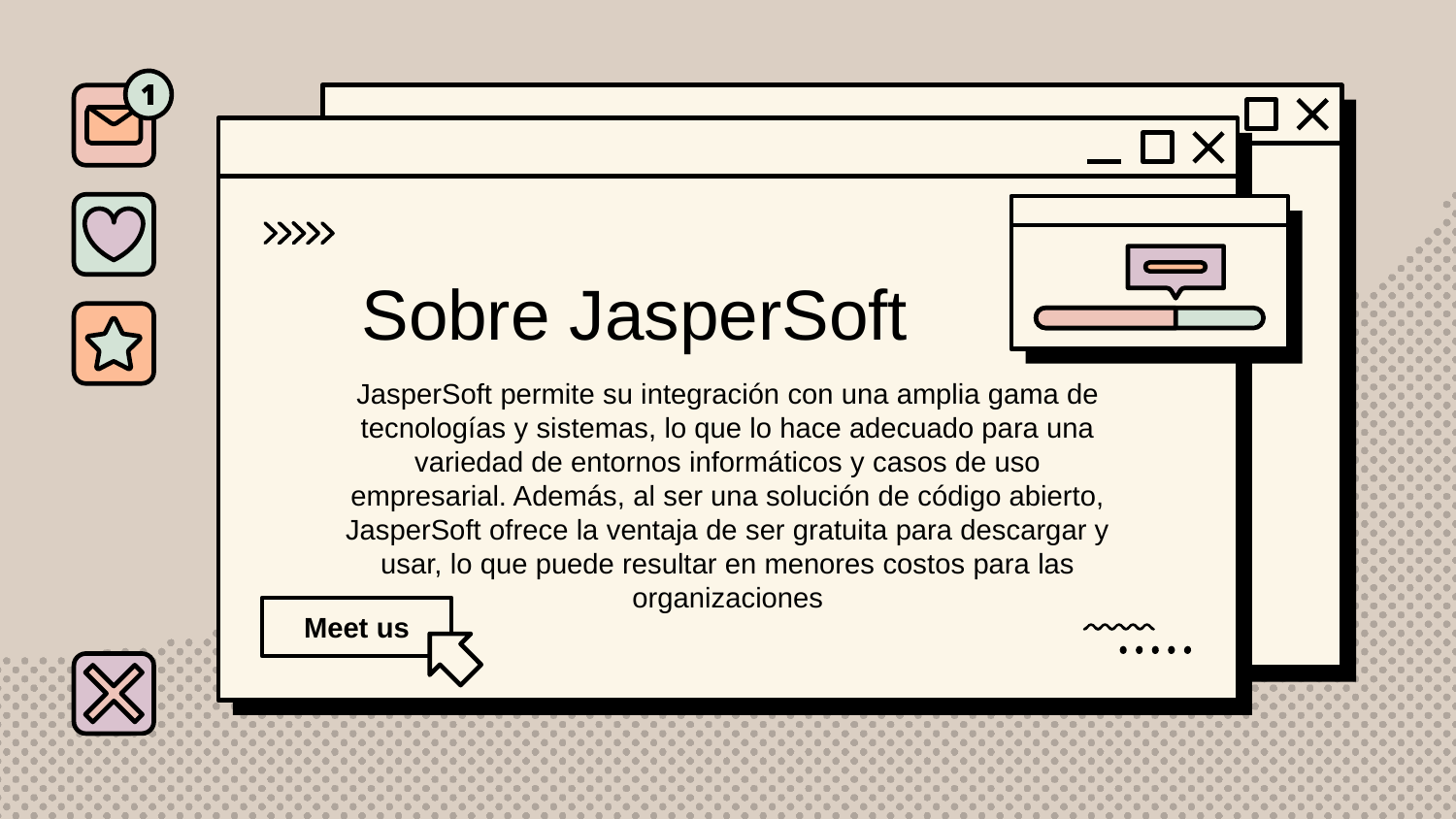

# Sobre JasperSoft

JasperSoft permite su integración con una amplia gama de tecnologías y sistemas, lo que lo hace adecuado para una variedad de entornos informáticos y casos de uso empresarial. Además, al ser una solución de código abierto, JasperSoft ofrece la ventaja de ser gratuita para descargar y usar, lo que puede resultar en menores costos para las organizaciones
Meet us